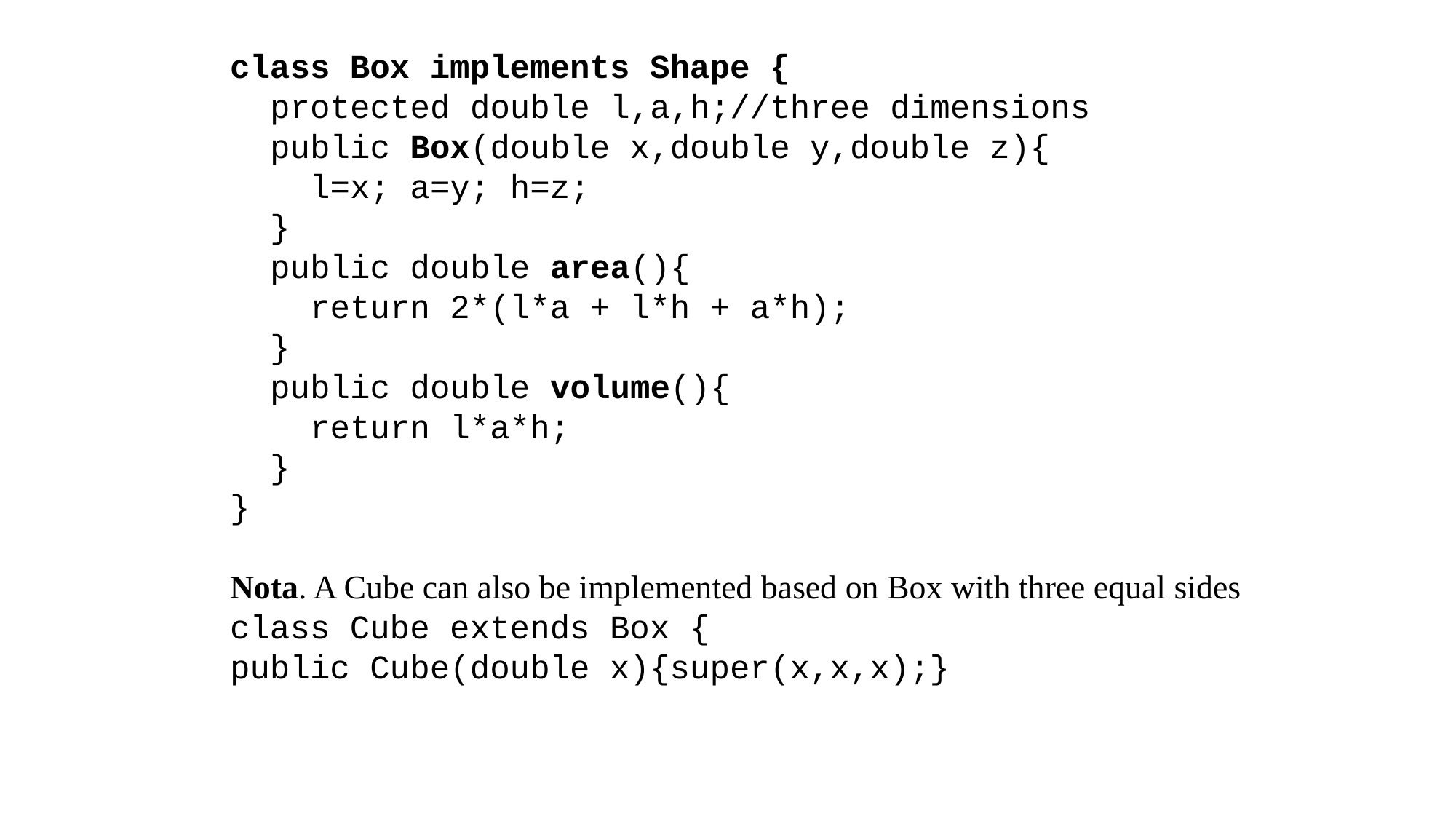

class Box implements Shape {
  protected double l,a,h;//three dimensions
  public Box(double x,double y,double z){
    l=x; a=y; h=z;
  }
  public double area(){
    return 2*(l*a + l*h + a*h);
  }
  public double volume(){
    return l*a*h;
  }
}

Nota. A Cube can also be implemented based on Box with three equal sides
class Cube extends Box {
public Cube(double x){super(x,x,x);}